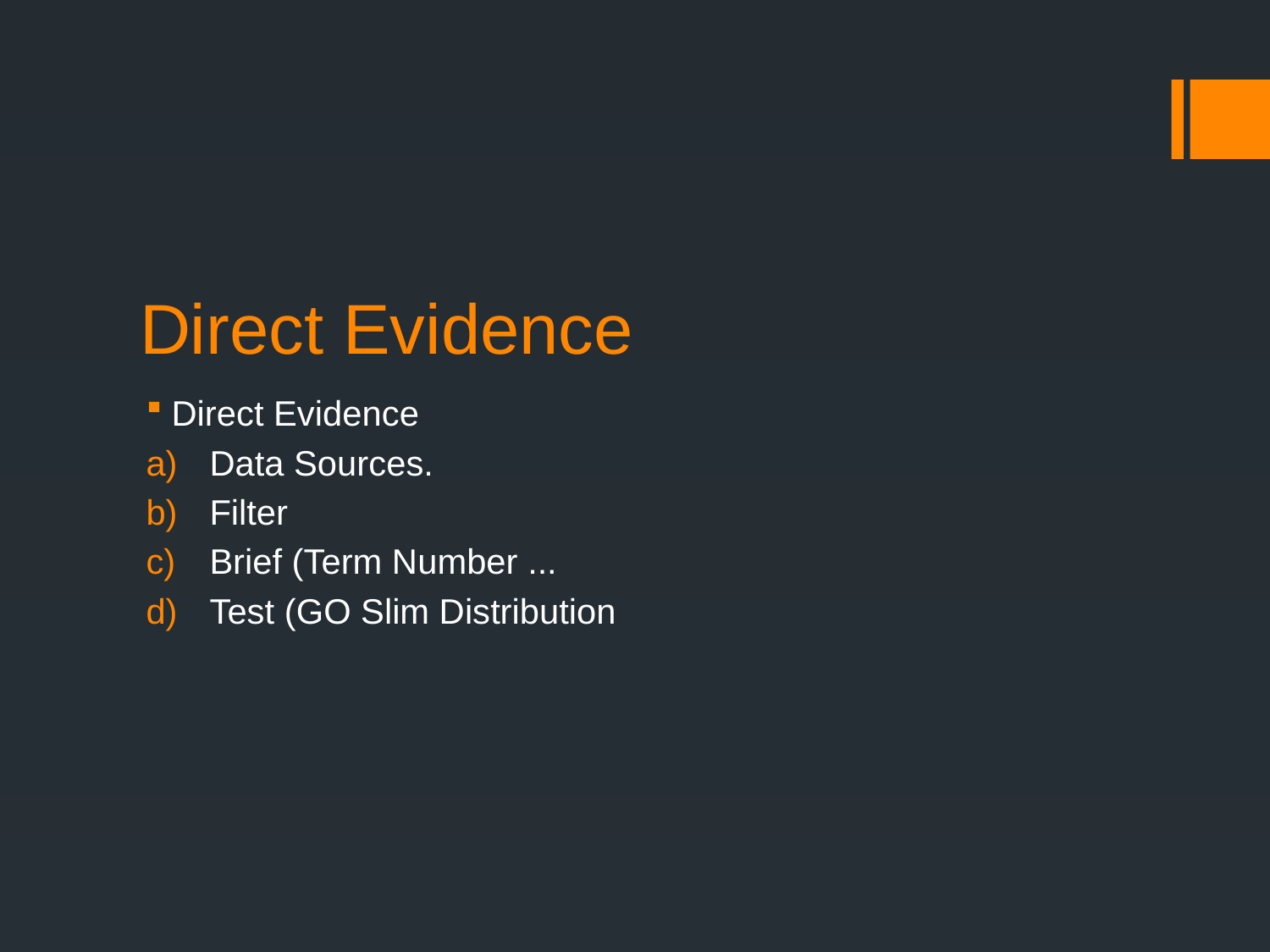

# Direct Evidence
Direct Evidence
Data Sources.
Filter
Brief (Term Number ...
Test (GO Slim Distribution